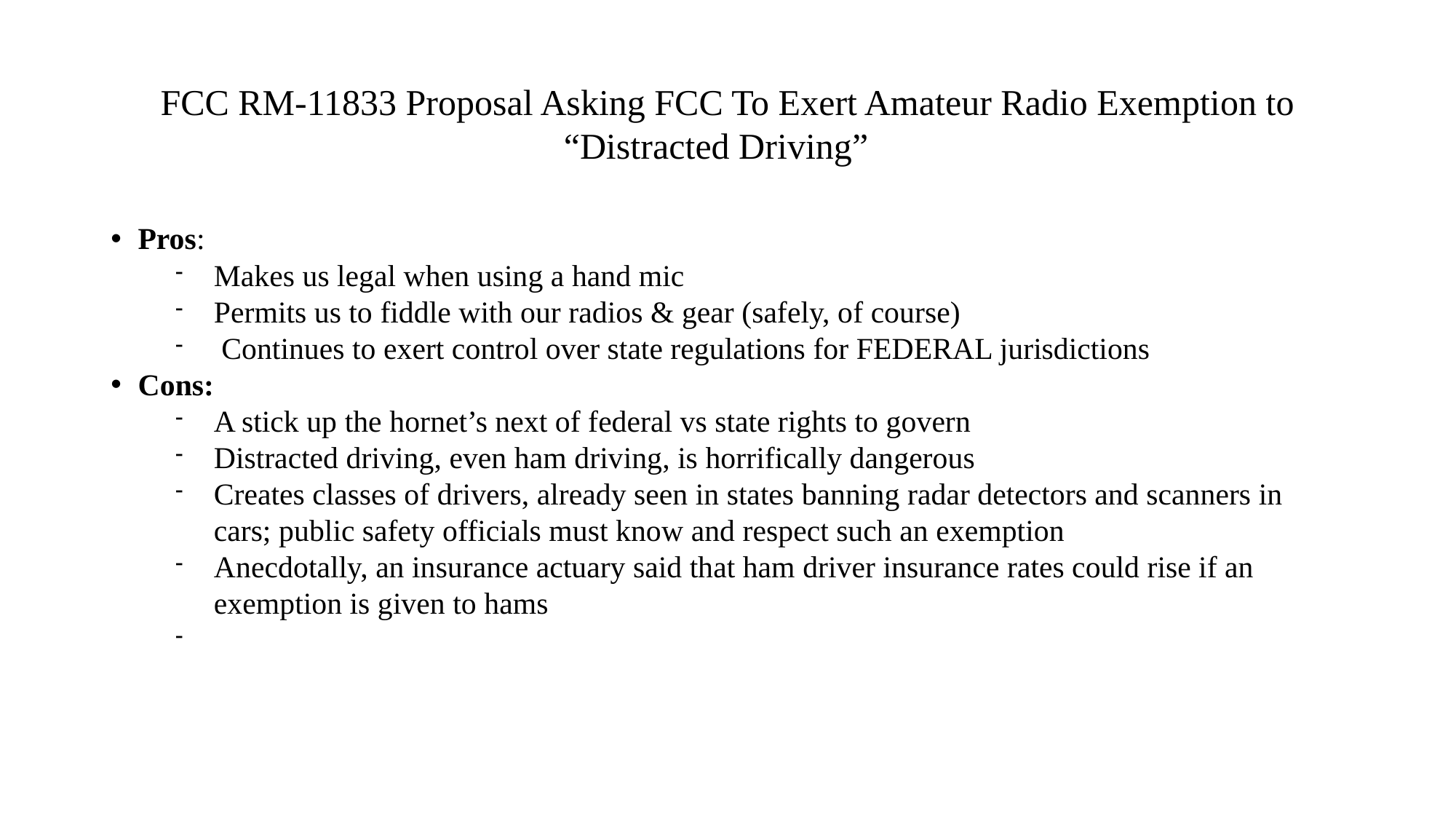

FCC RM-11833 Proposal Asking FCC To Exert Amateur Radio Exemption to “Distracted Driving”
Pros:
Makes us legal when using a hand mic
Permits us to fiddle with our radios & gear (safely, of course)
 Continues to exert control over state regulations for FEDERAL jurisdictions
Cons:
A stick up the hornet’s next of federal vs state rights to govern
Distracted driving, even ham driving, is horrifically dangerous
Creates classes of drivers, already seen in states banning radar detectors and scanners in cars; public safety officials must know and respect such an exemption
Anecdotally, an insurance actuary said that ham driver insurance rates could rise if an exemption is given to hams